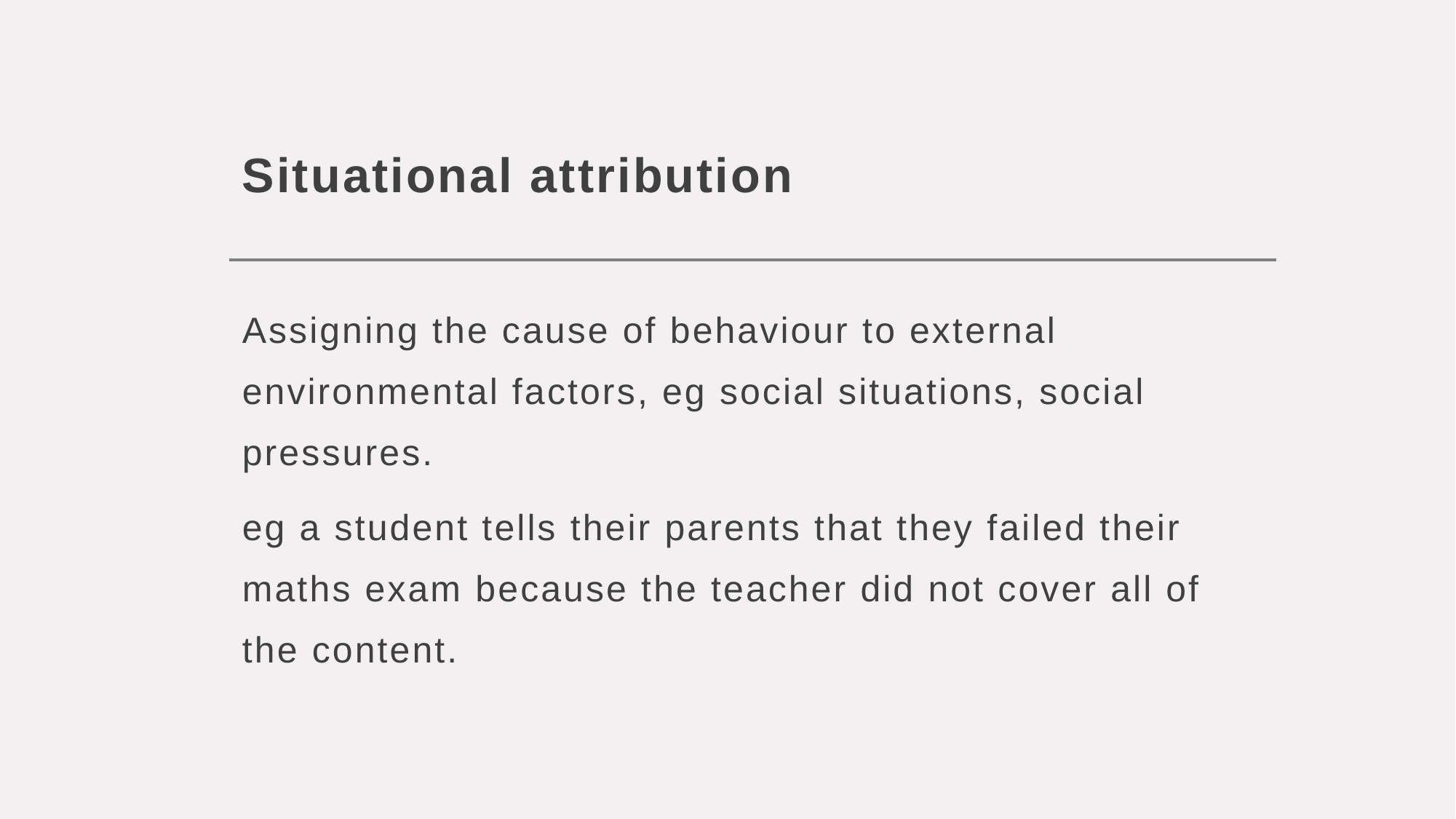

# Situational attribution
Assigning the cause of behaviour to external environmental factors, eg social situations, social pressures.
eg a student tells their parents that they failed their maths exam because the teacher did not cover all of the content.